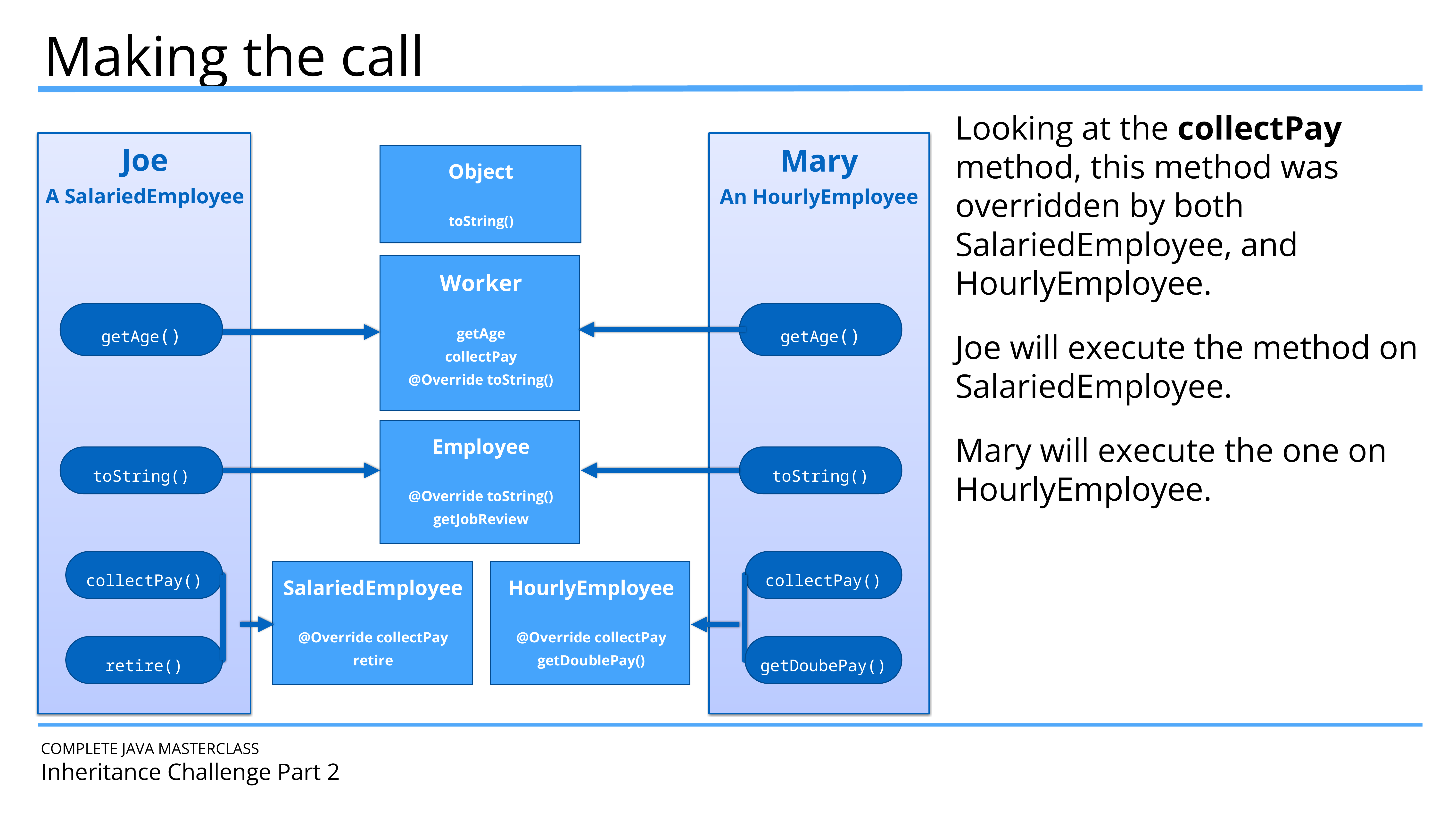

Making the call

Looking at the collectPay method, this method was overridden by both SalariedEmployee, and HourlyEmployee.
Joe will execute the method on SalariedEmployee.
Mary will execute the one on HourlyEmployee.

Joe
A SalariedEmployee
Mary
An HourlyEmployee

Object

toString()

Worker

getAge
collectPay
@Override toString()
getAge()
getAge()

Employee

@Override toString()
getJobReview
toString()
toString()
collectPay()
collectPay()

SalariedEmployee

@Override collectPay
retire
HourlyEmployee

@Override collectPay
getDoublePay()
retire()
getDoubePay()

COMPLETE JAVA MASTERCLASS
Inheritance Challenge Part 2